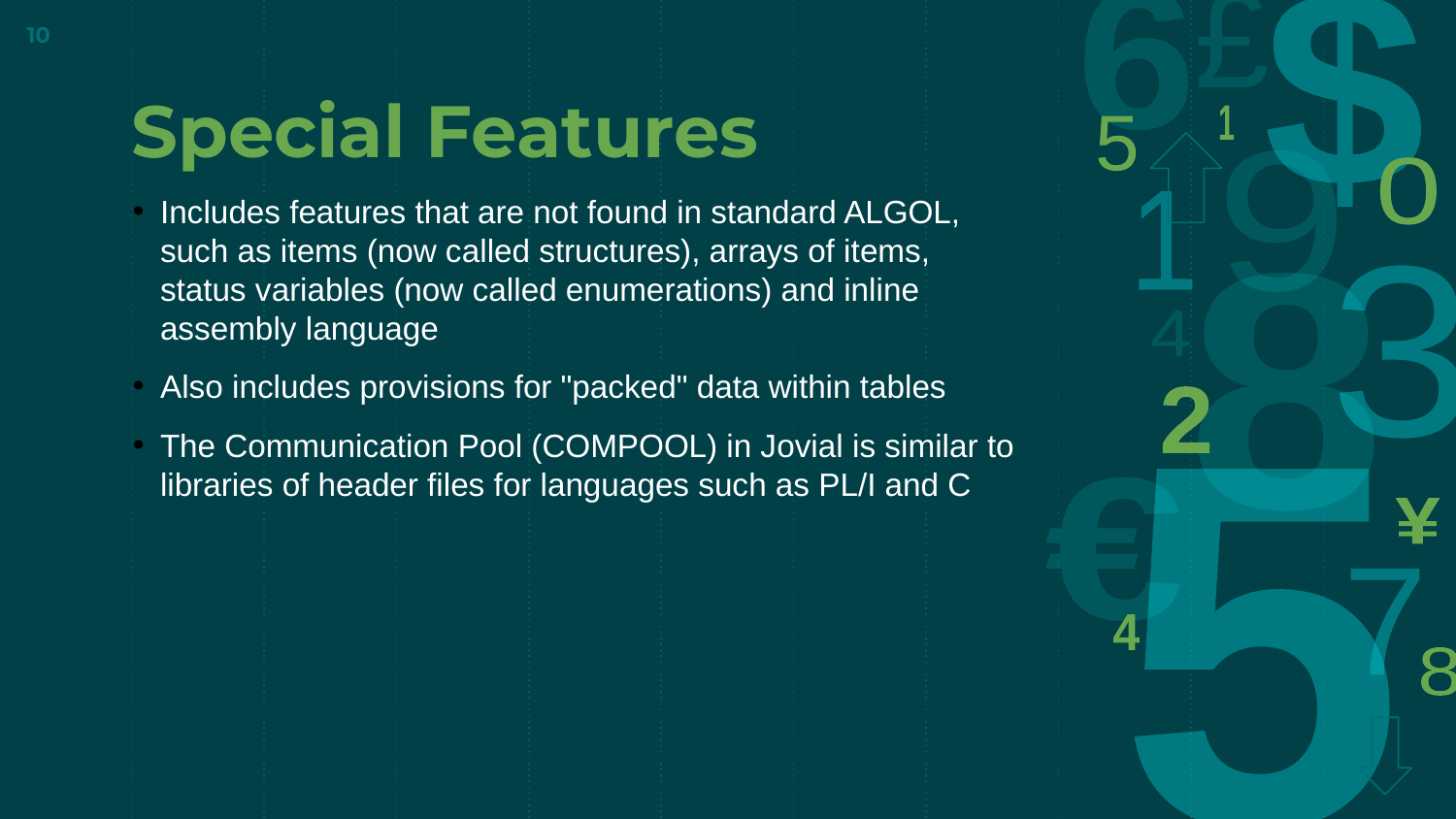

10
# Special Features
Includes features that are not found in standard ALGOL, such as items (now called structures), arrays of items, status variables (now called enumerations) and inline assembly language
Also includes provisions for "packed" data within tables
The Communication Pool (COMPOOL) in Jovial is similar to libraries of header files for languages such as PL/I and C